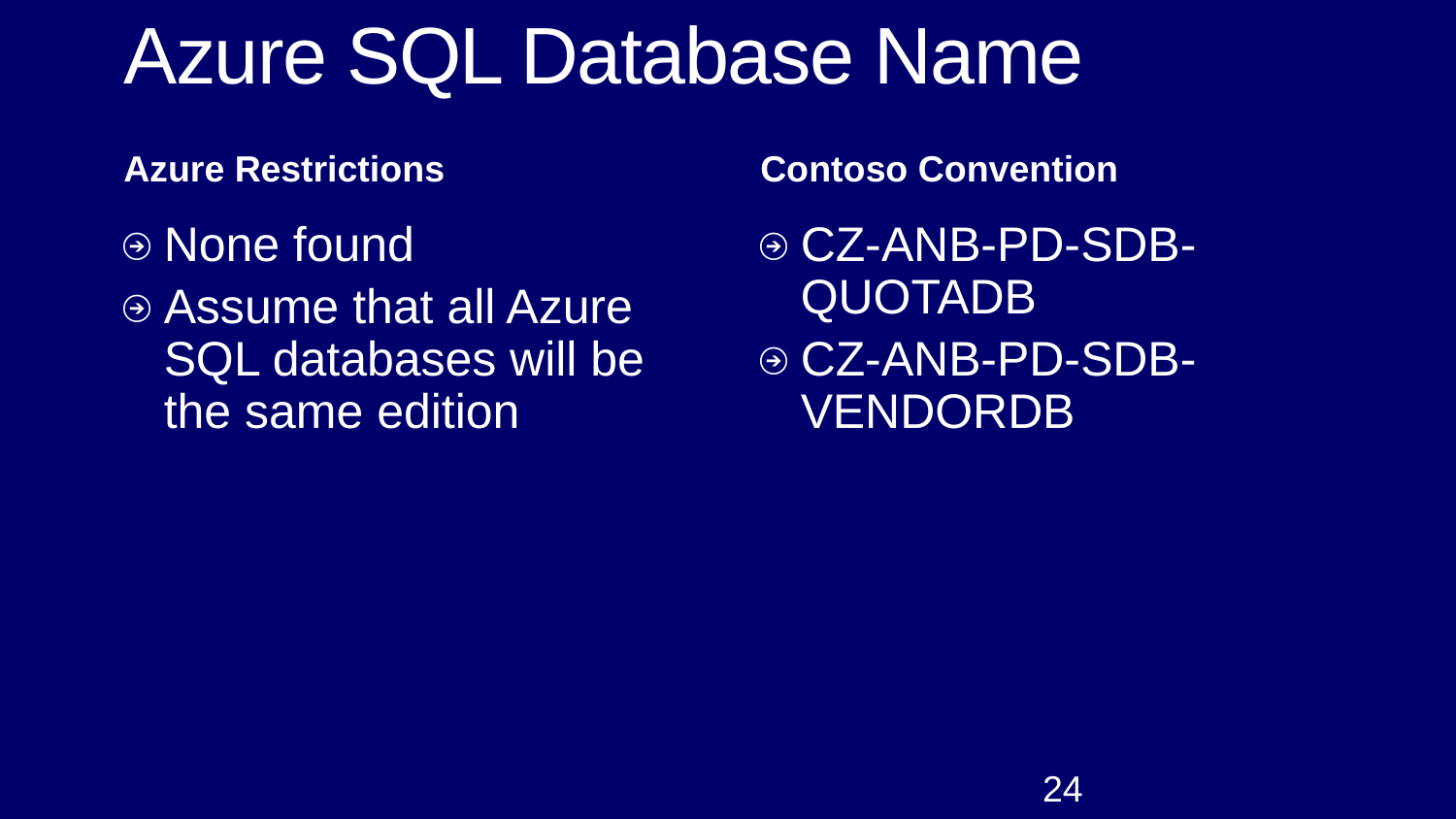

# Azure SQL Database Name
Azure Restrictions
Contoso Convention
None found
Assume that all Azure SQL databases will be the same edition
CZ-ANB-PD-SDB-QUOTADB
CZ-ANB-PD-SDB-VENDORDB
24